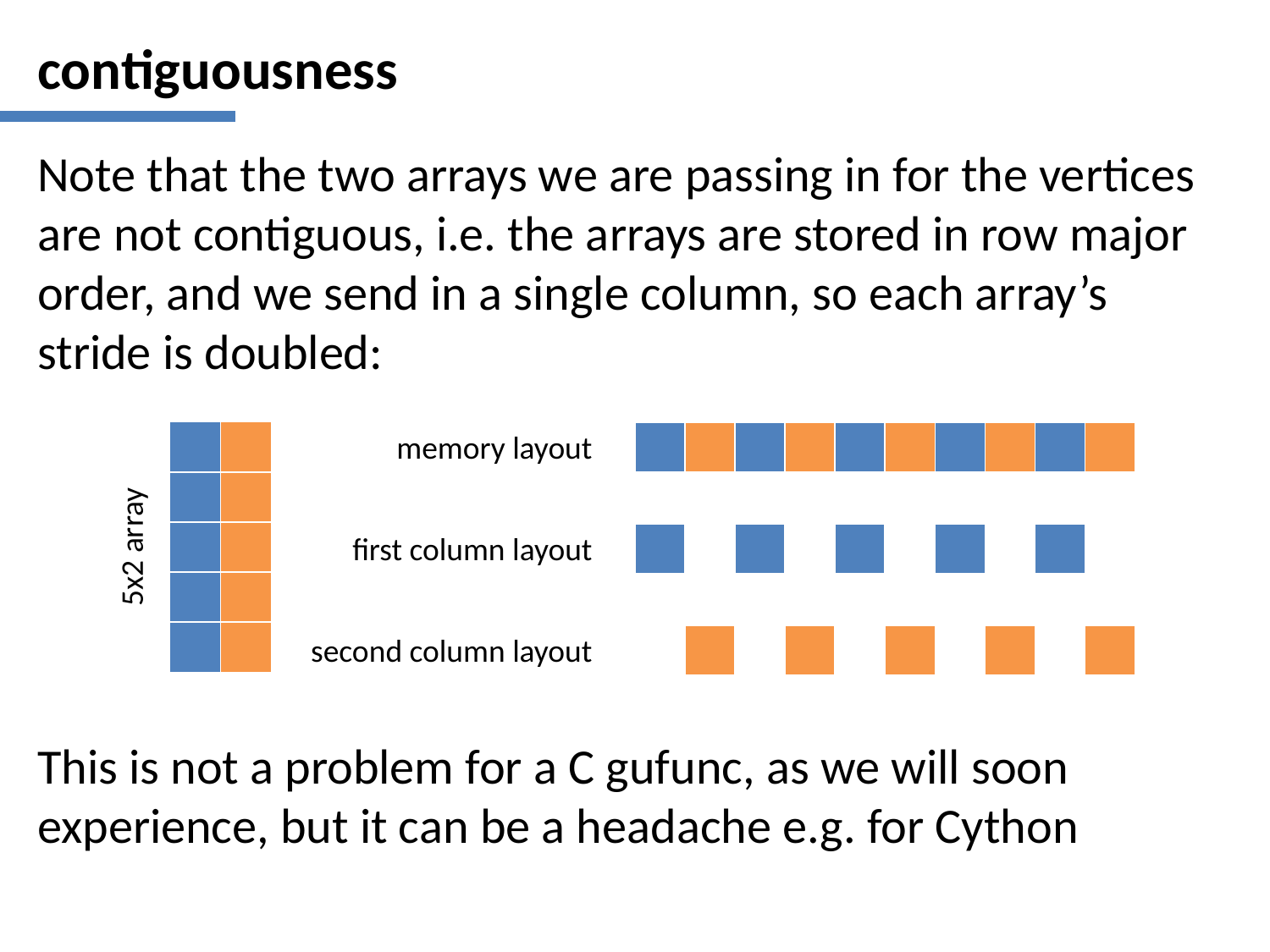

# contiguousness
Note that the two arrays we are passing in for the vertices are not contiguous, i.e. the arrays are stored in row major order, and we send in a single column, so each array’s stride is doubled:

This is not a problem for a C gufunc, as we will soon experience, but it can be a headache e.g. for Cython

memory layout
5x2 array
|  |  |
| --- | --- |
|  |  |
|  |  |
|  |  |
|  |  |
|  |  |  |  |  |  |  |  |  |  |
| --- | --- | --- | --- | --- | --- | --- | --- | --- | --- |
first column layout
|  |  |  |  |  |  |  |  |  |  |
| --- | --- | --- | --- | --- | --- | --- | --- | --- | --- |
second column layout
|  |  |  |  |  |  |  |  |  |  |
| --- | --- | --- | --- | --- | --- | --- | --- | --- | --- |